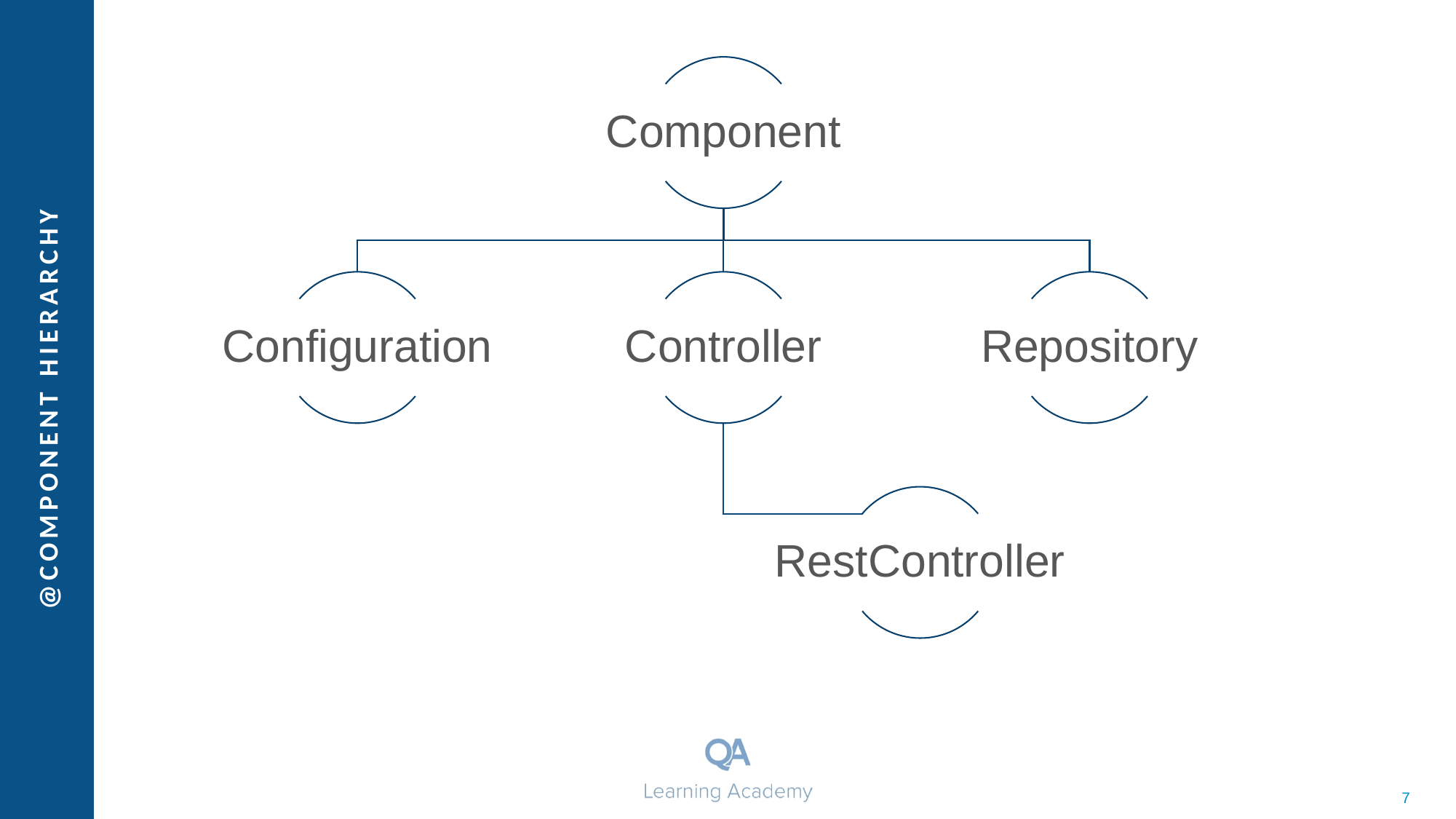

Component
Configuration
Controller
RestController
Repository
# @Component Hierarchy